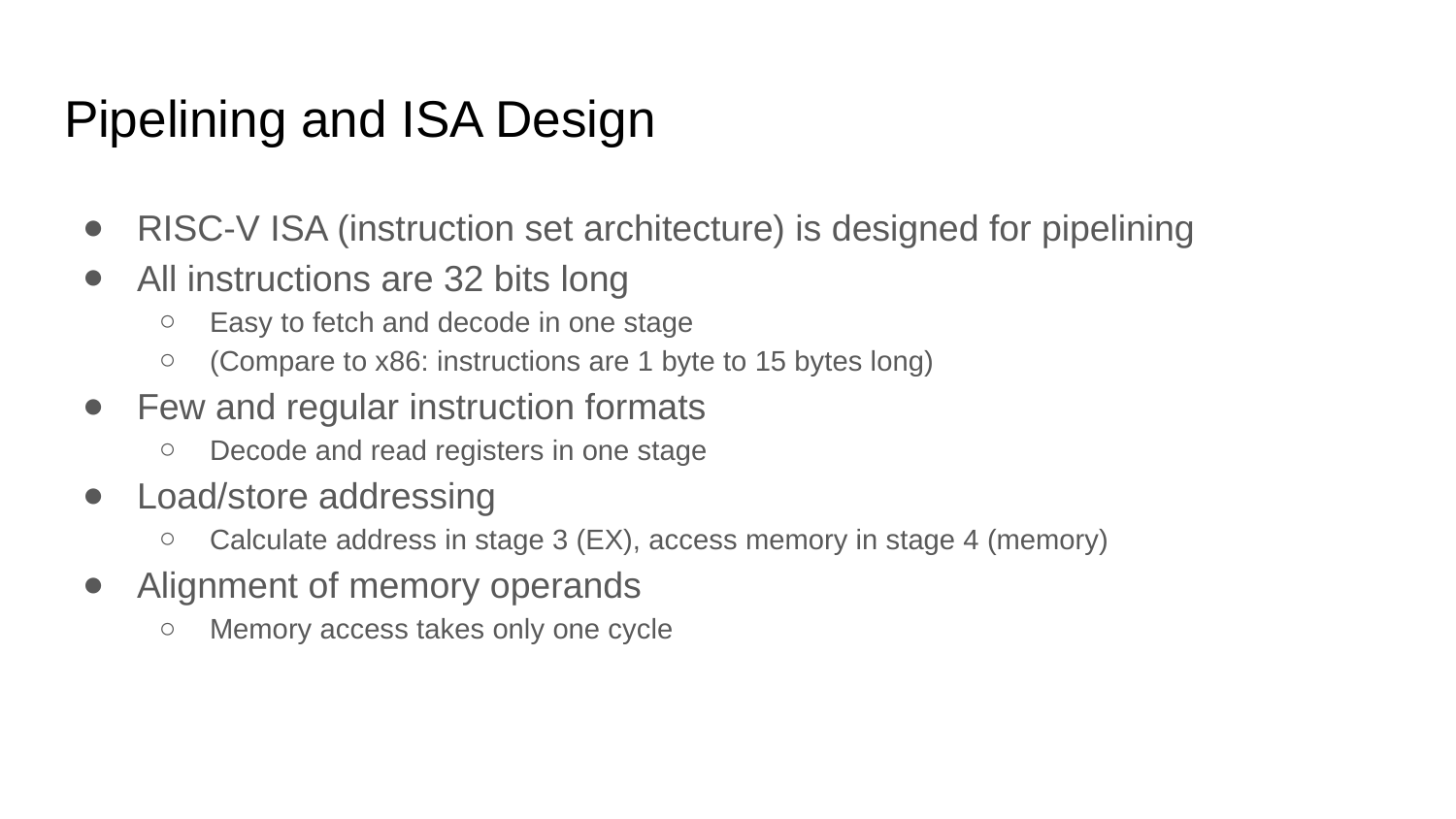

# Pipelining and ISA Design
RISC-V ISA (instruction set architecture) is designed for pipelining
All instructions are 32 bits long
Easy to fetch and decode in one stage
(Compare to x86: instructions are 1 byte to 15 bytes long)
Few and regular instruction formats
Decode and read registers in one stage
Load/store addressing
Calculate address in stage 3 (EX), access memory in stage 4 (memory)
Alignment of memory operands
Memory access takes only one cycle